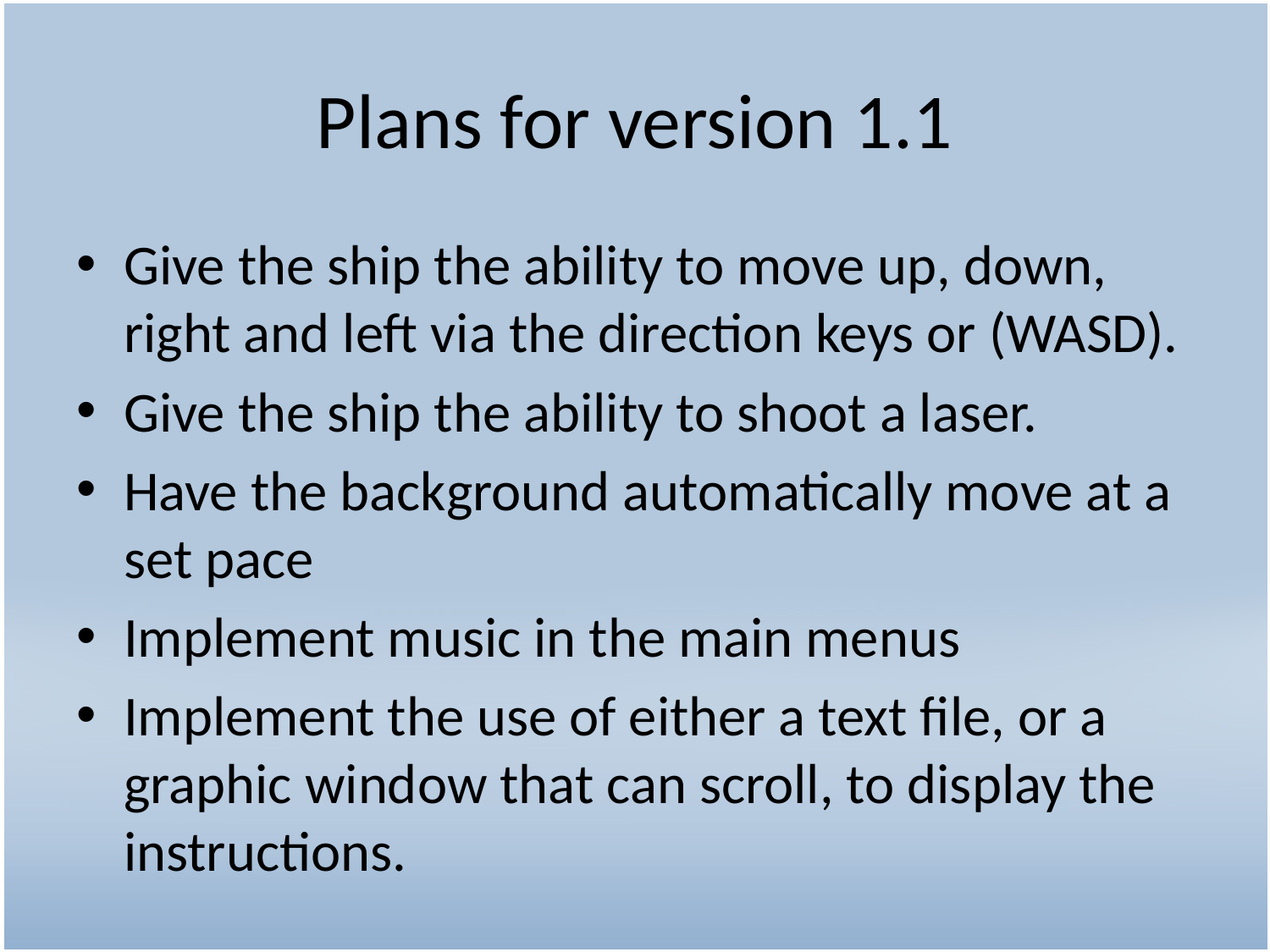

# Plans for version 1.1
Give the ship the ability to move up, down, right and left via the direction keys or (WASD).
Give the ship the ability to shoot a laser.
Have the background automatically move at a set pace
Implement music in the main menus
Implement the use of either a text file, or a graphic window that can scroll, to display the instructions.